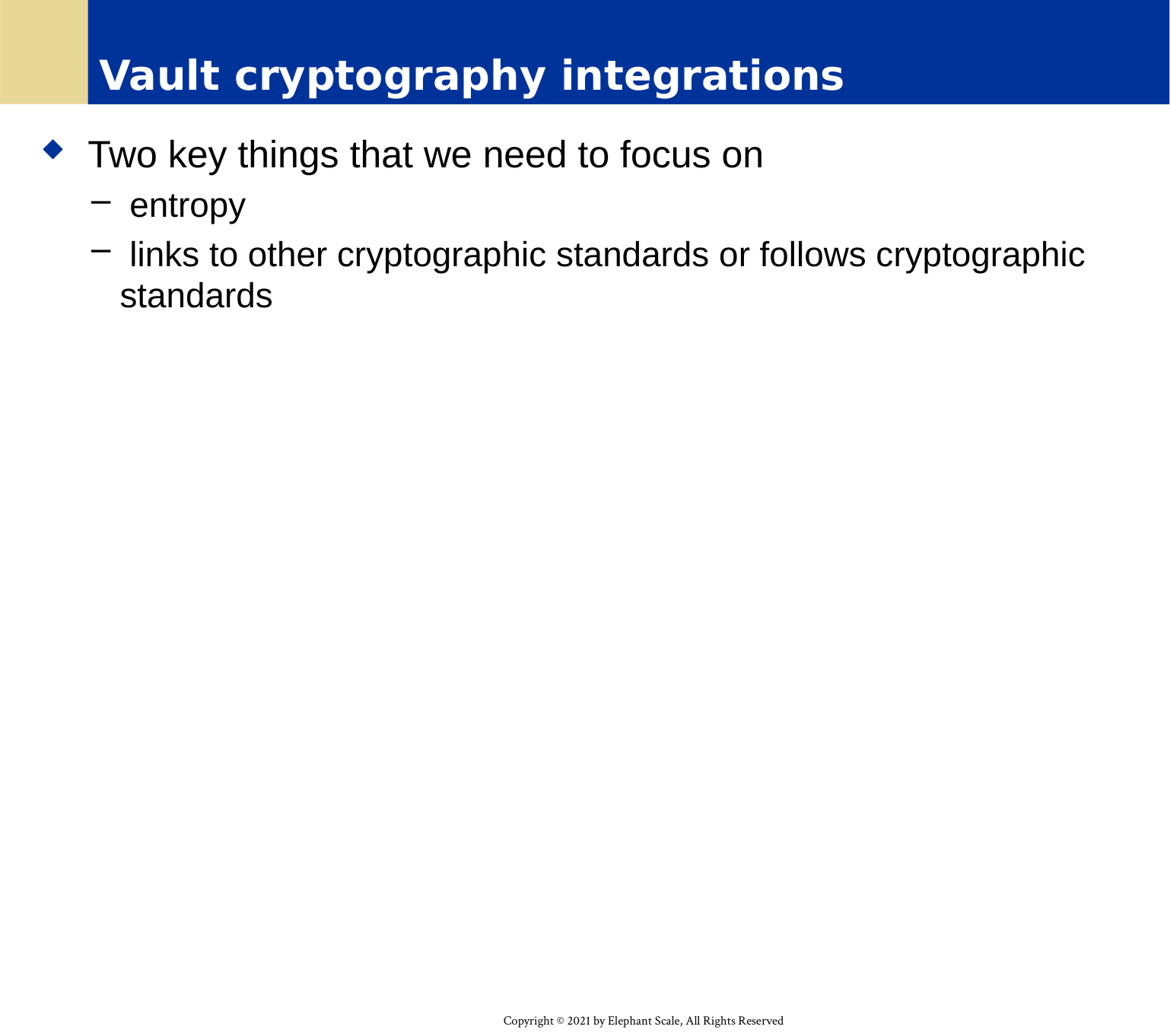

# Vault cryptography integrations
 Two key things that we need to focus on
 entropy
 links to other cryptographic standards or follows cryptographic standards
Copyright © 2021 by Elephant Scale, All Rights Reserved